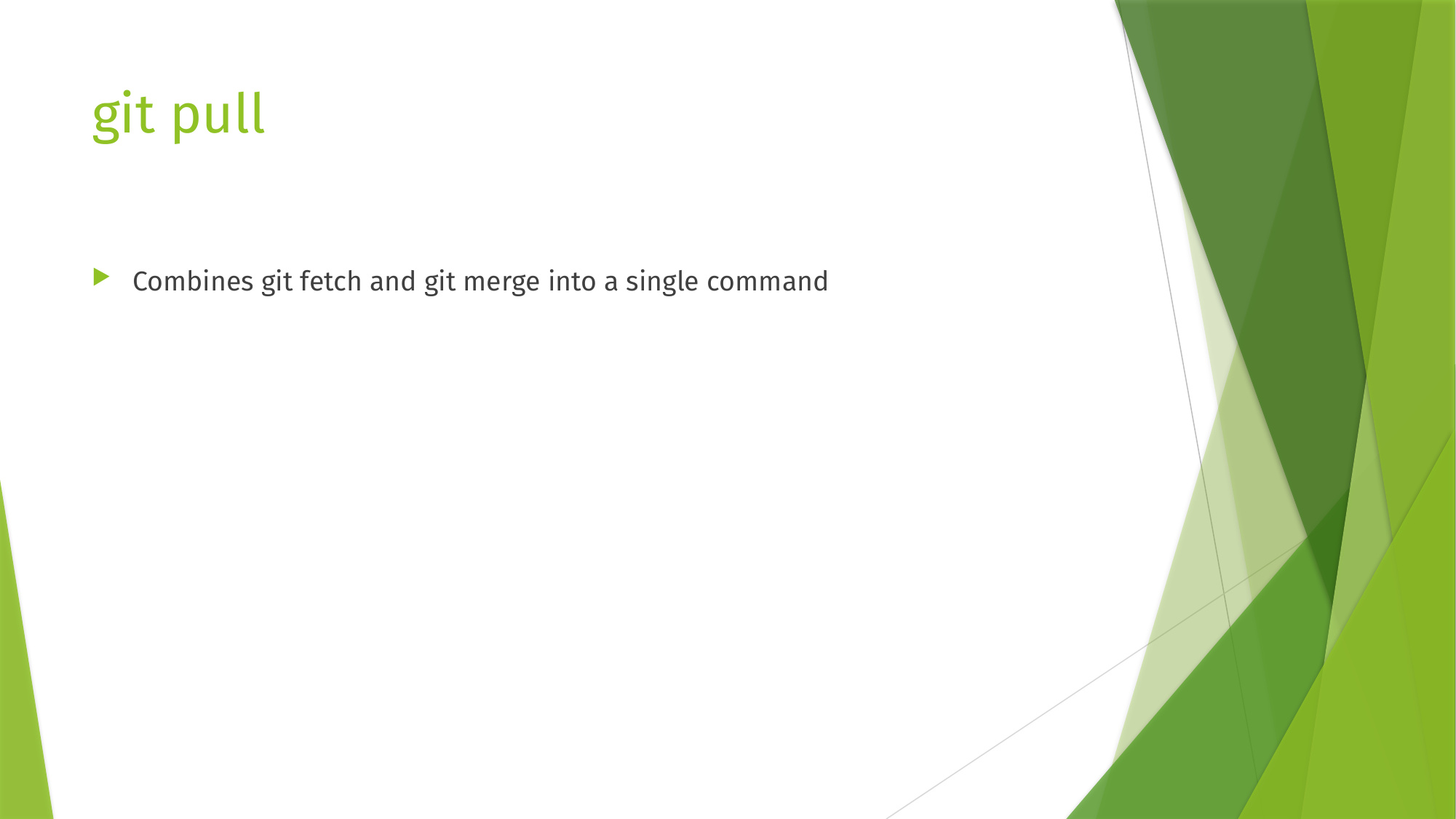

# git pull
Combines git fetch and git merge into a single command